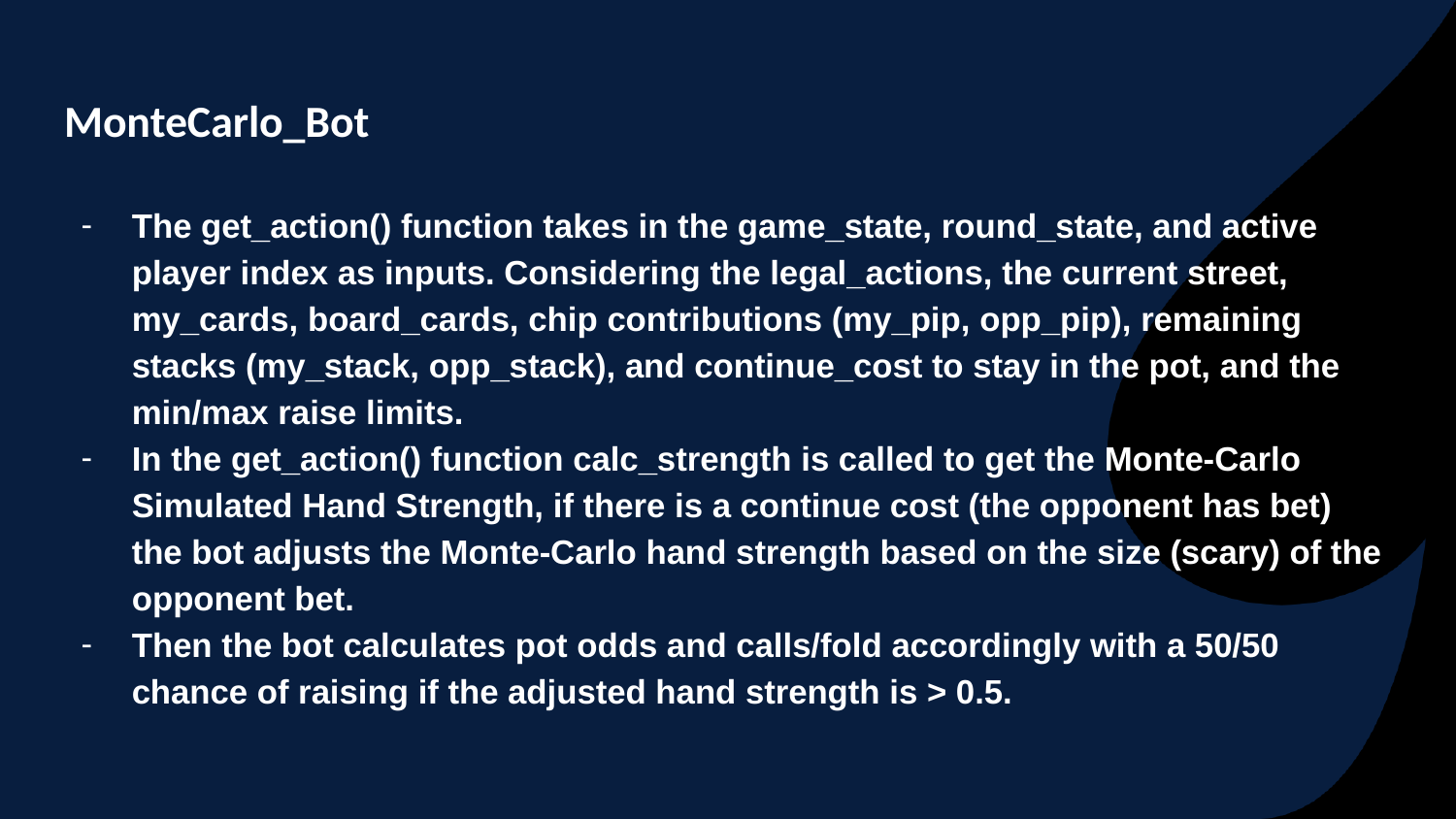

# MonteCarlo_Bot
The get_action() function takes in the game_state, round_state, and active player index as inputs. Considering the legal_actions, the current street, my_cards, board_cards, chip contributions (my_pip, opp_pip), remaining stacks (my_stack, opp_stack), and continue_cost to stay in the pot, and the min/max raise limits.
In the get_action() function calc_strength is called to get the Monte-Carlo Simulated Hand Strength, if there is a continue cost (the opponent has bet) the bot adjusts the Monte-Carlo hand strength based on the size (scary) of the opponent bet.
Then the bot calculates pot odds and calls/fold accordingly with a 50/50 chance of raising if the adjusted hand strength is > 0.5.